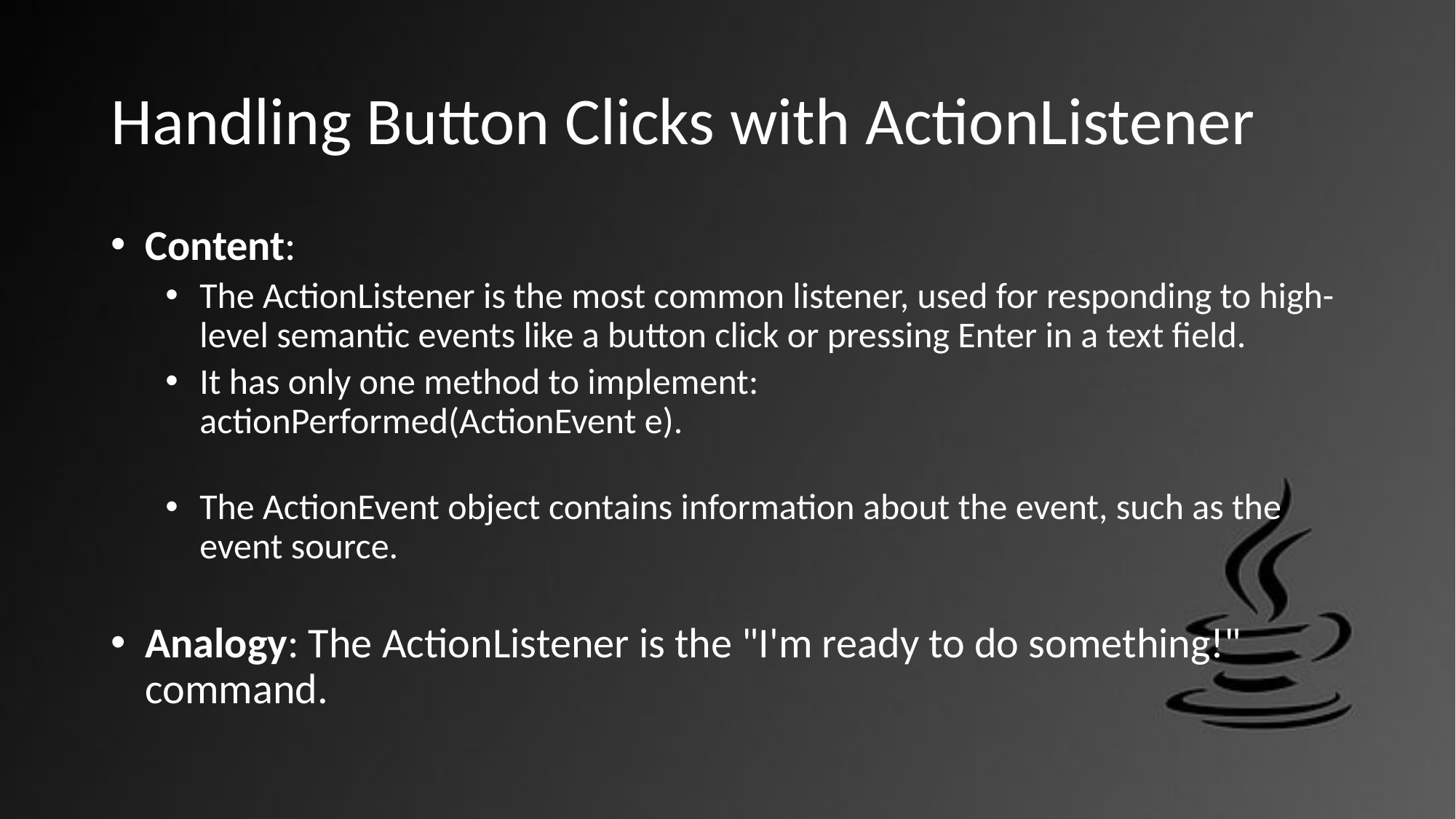

# Handling Button Clicks with ActionListener
Content:
The ActionListener is the most common listener, used for responding to high-level semantic events like a button click or pressing Enter in a text field.
It has only one method to implement:
actionPerformed(ActionEvent e).
The ActionEvent object contains information about the event, such as the event source.
Analogy: The ActionListener is the "I'm ready to do something!" command.